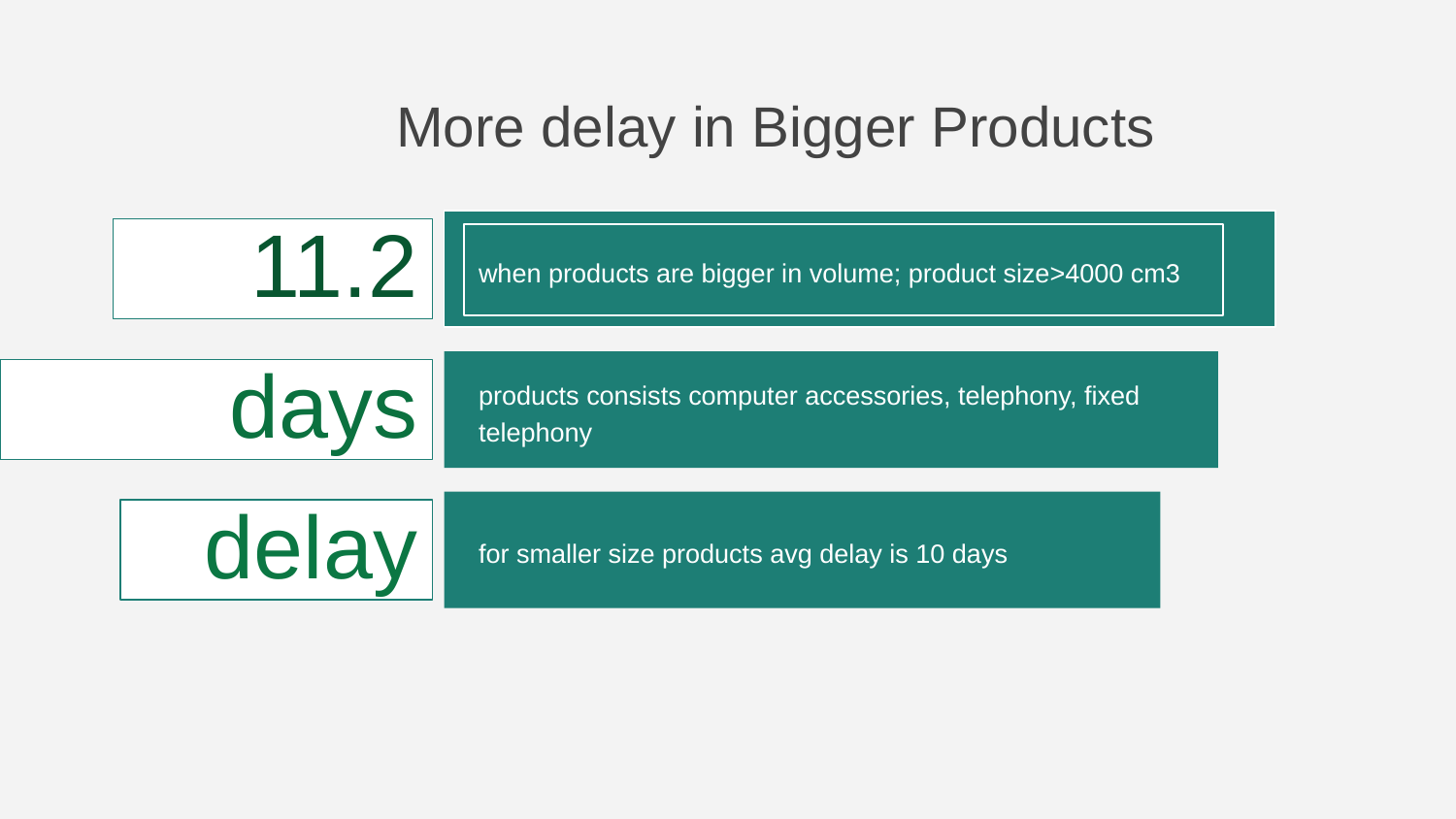

# More delay in Bigger Products

11.2
when products are bigger in volume; product size>4000 cm3

days
products consists computer accessories, telephony, fixed telephony

delay
for smaller size products avg delay is 10 days